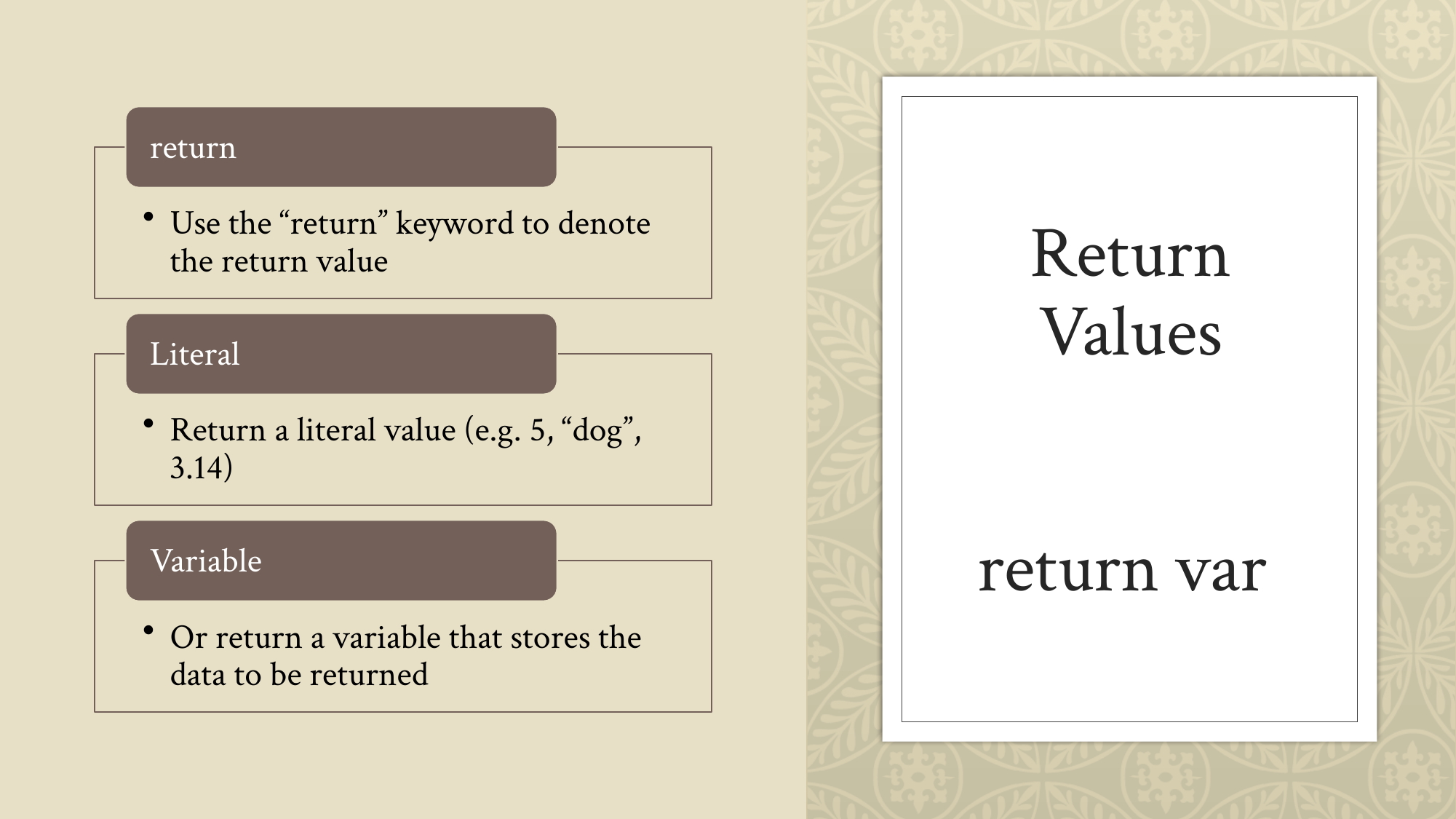

Use the “return” keyword to denote the return value
return
Return a literal value (e.g. 5, “dog”, 3.14)
Literal
Or return a variable that stores the data to be returned
Variable

# Return Values return var